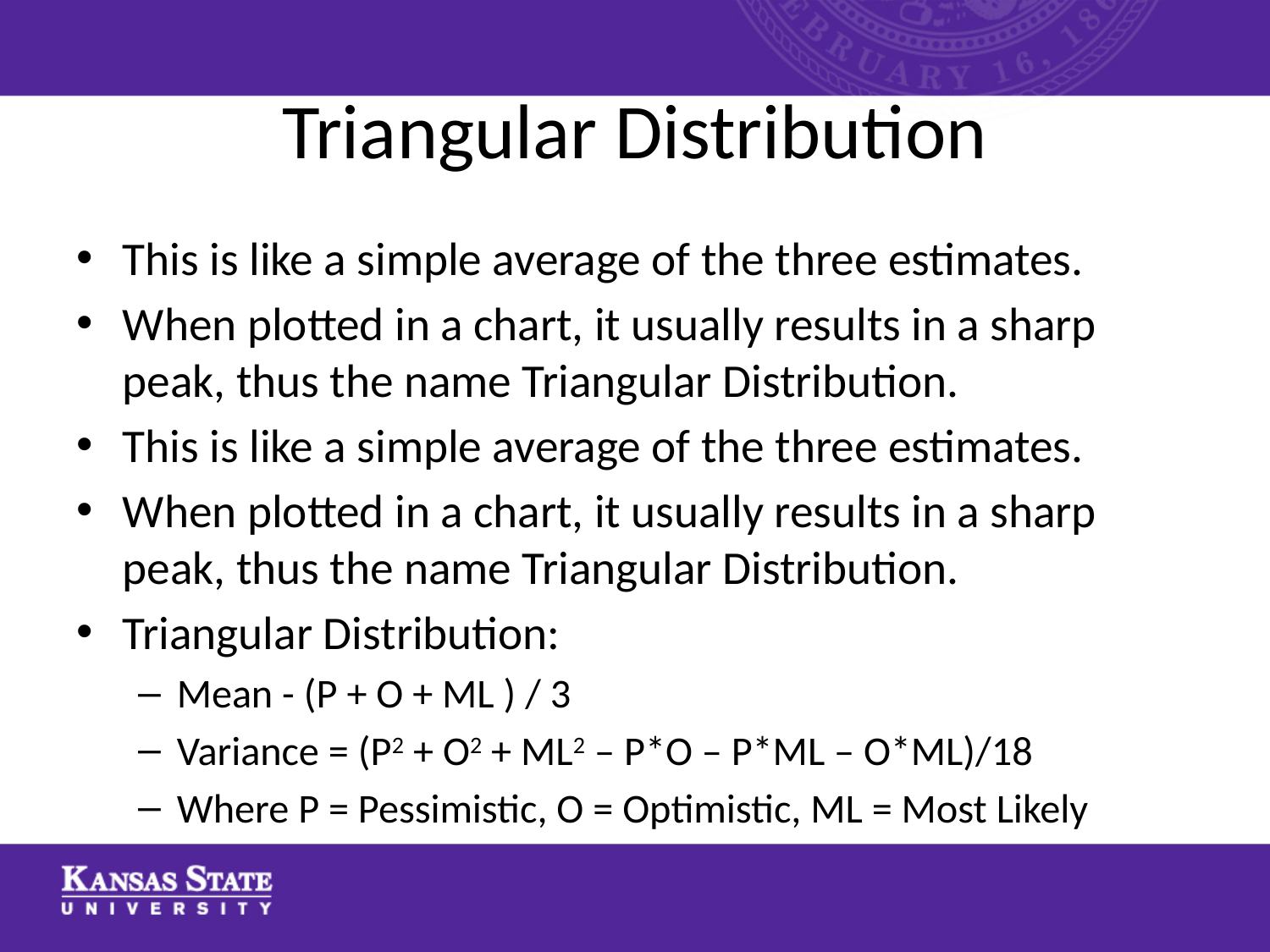

# Triangular Distribution
This is like a simple average of the three estimates.
When plotted in a chart, it usually results in a sharp peak, thus the name Triangular Distribution.
This is like a simple average of the three estimates.
When plotted in a chart, it usually results in a sharp peak, thus the name Triangular Distribution.
Triangular Distribution:
Mean - (P + O + ML ) / 3
Variance = (P2 + O2 + ML2 – P*O – P*ML – O*ML)/18
Where P = Pessimistic, O = Optimistic, ML = Most Likely